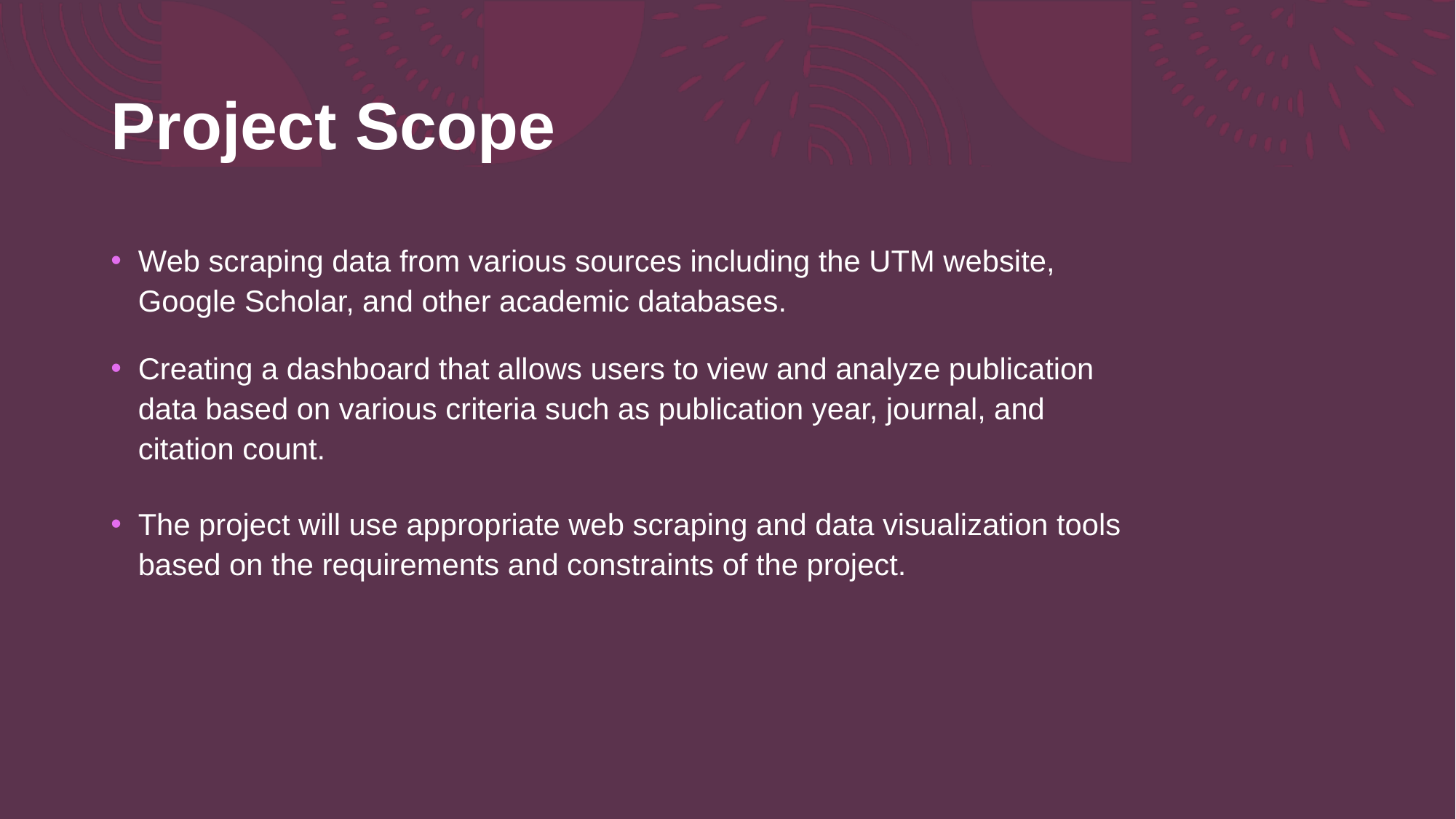

# Project Scope
Web scraping data from various sources including the UTM website, Google Scholar, and other academic databases.
Creating a dashboard that allows users to view and analyze publication data based on various criteria such as publication year, journal, and citation count.
The project will use appropriate web scraping and data visualization tools based on the requirements and constraints of the project.